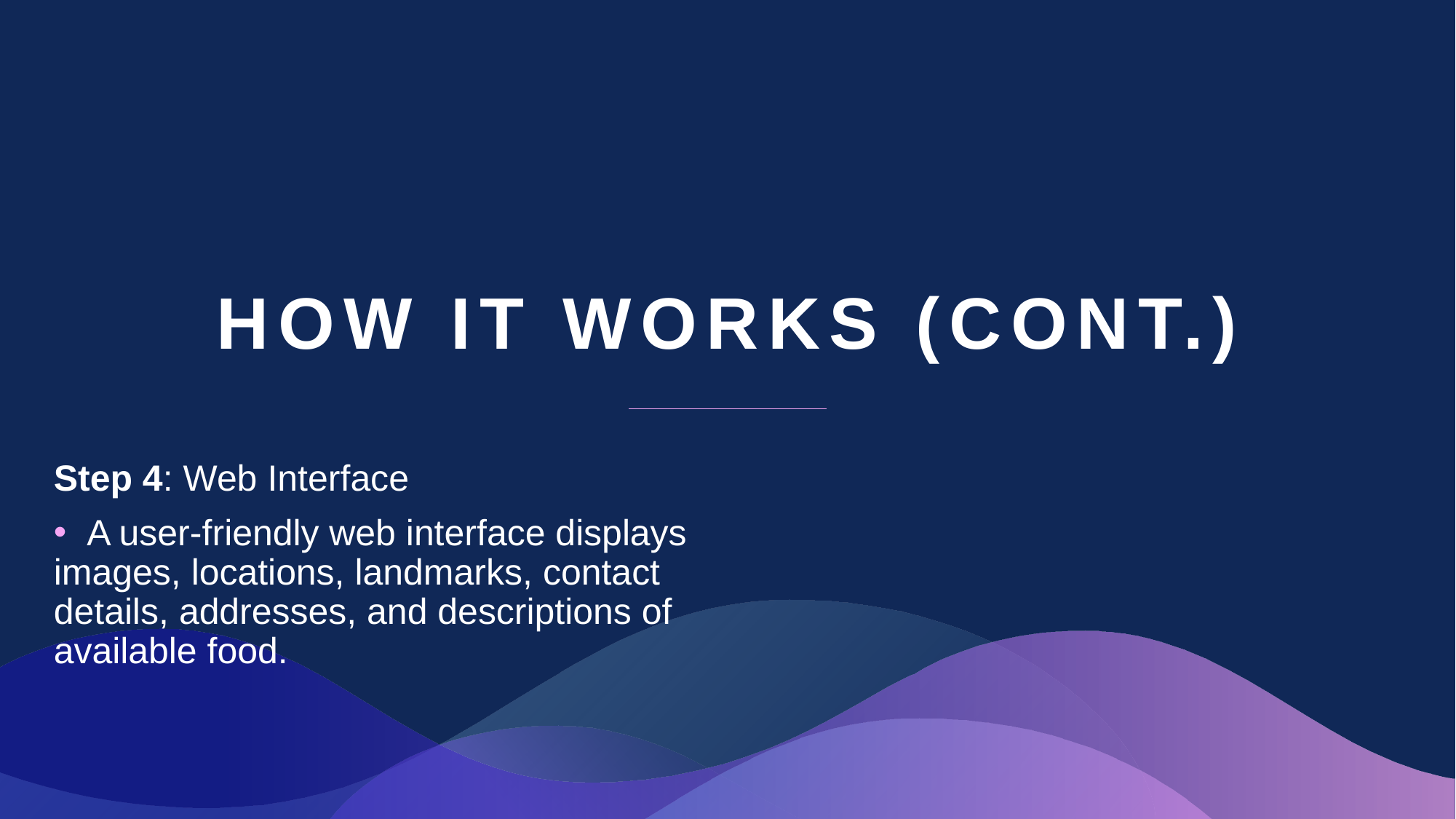

# How It Works (cont.)
Step 4: Web Interface
  A user-friendly web interface displays images, locations, landmarks, contact details, addresses, and descriptions of available food.